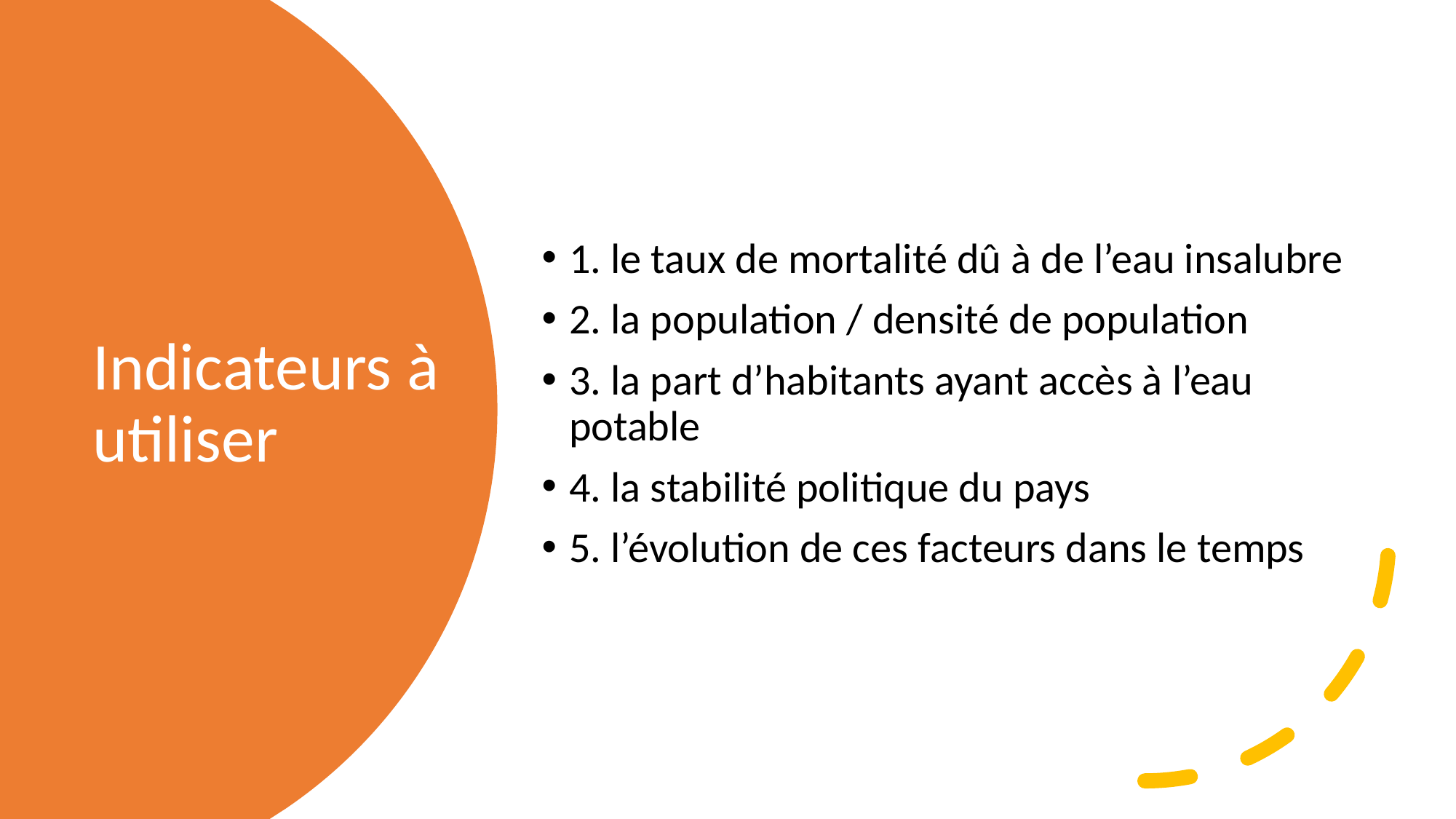

1. le taux de mortalité dû à de l’eau insalubre
2. la population / densité de population
3. la part d’habitants ayant accès à l’eau potable
4. la stabilité politique du pays
5. l’évolution de ces facteurs dans le temps
# Indicateurs à utiliser